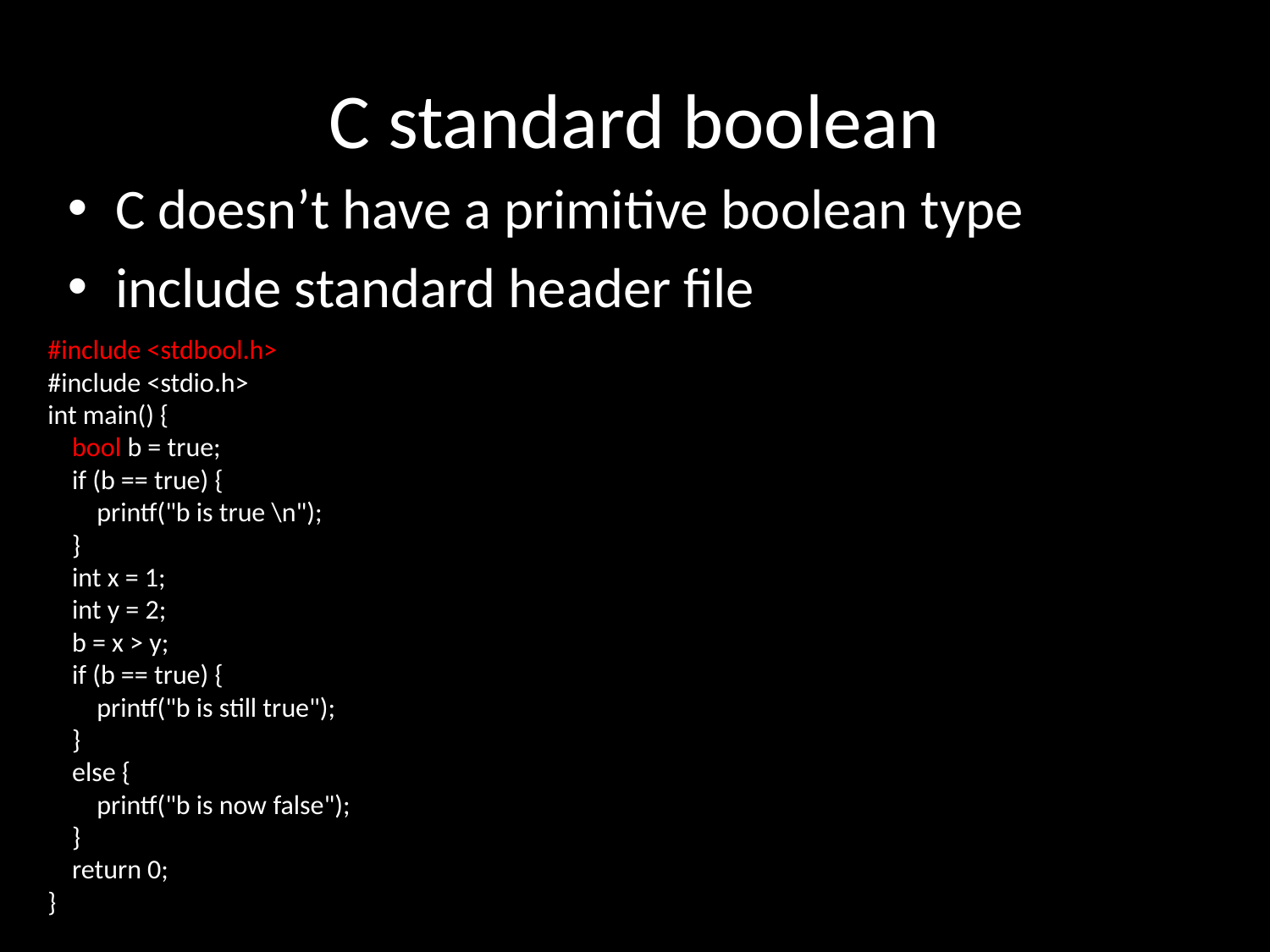

# C standard boolean
C doesn’t have a primitive boolean type
include standard header file
#include <stdbool.h>
#include <stdio.h>
int main() {
    bool b = true;
    if (b == true) {
        printf("b is true \n");
    }
    int x = 1;
    int y = 2;
    b = x > y;
    if (b == true) {
        printf("b is still true");
    }
    else {
        printf("b is now false");
    }
    return 0;
}